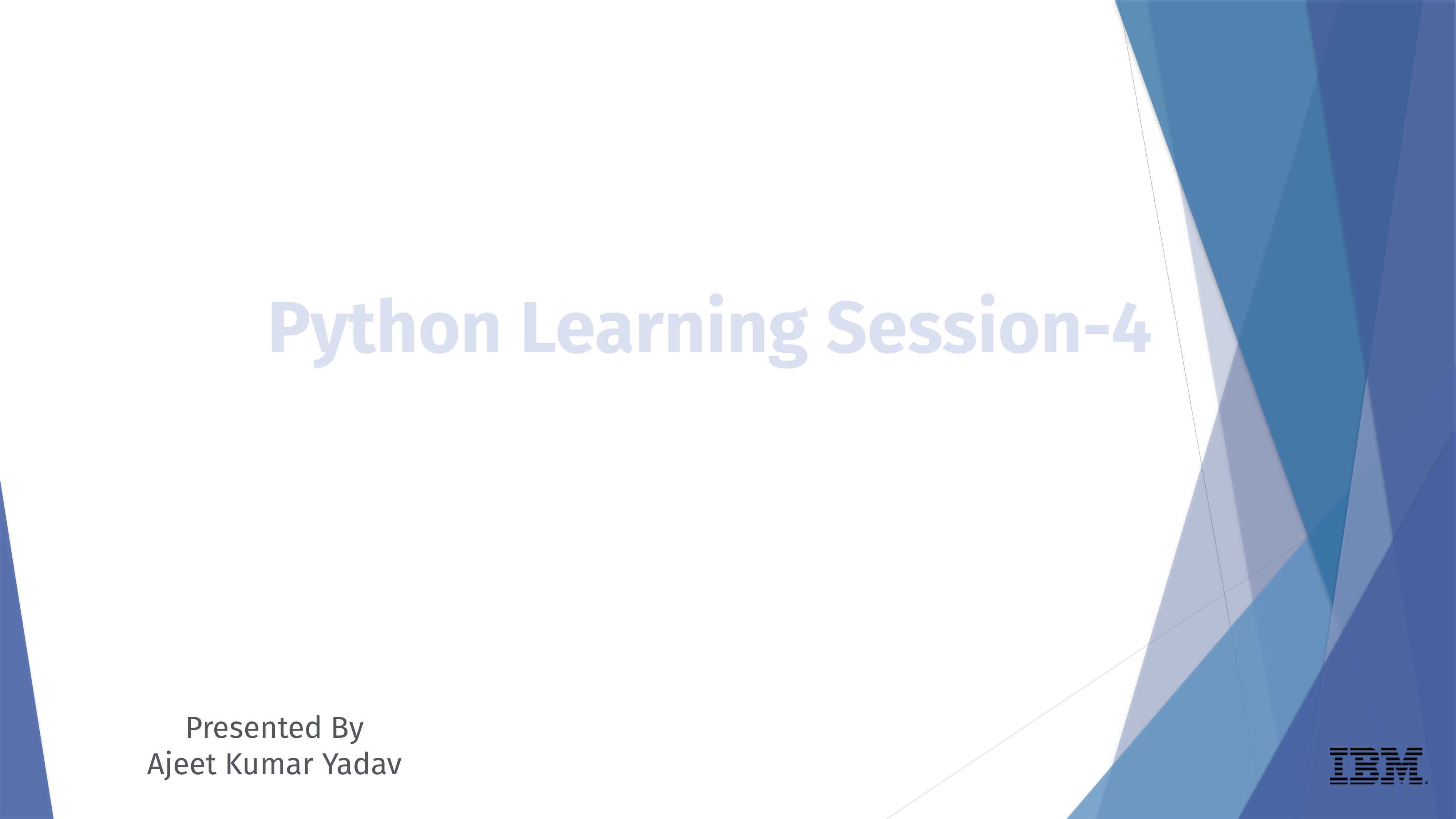

Python Learning Session-4

Presented By
Ajeet Kumar Yadav